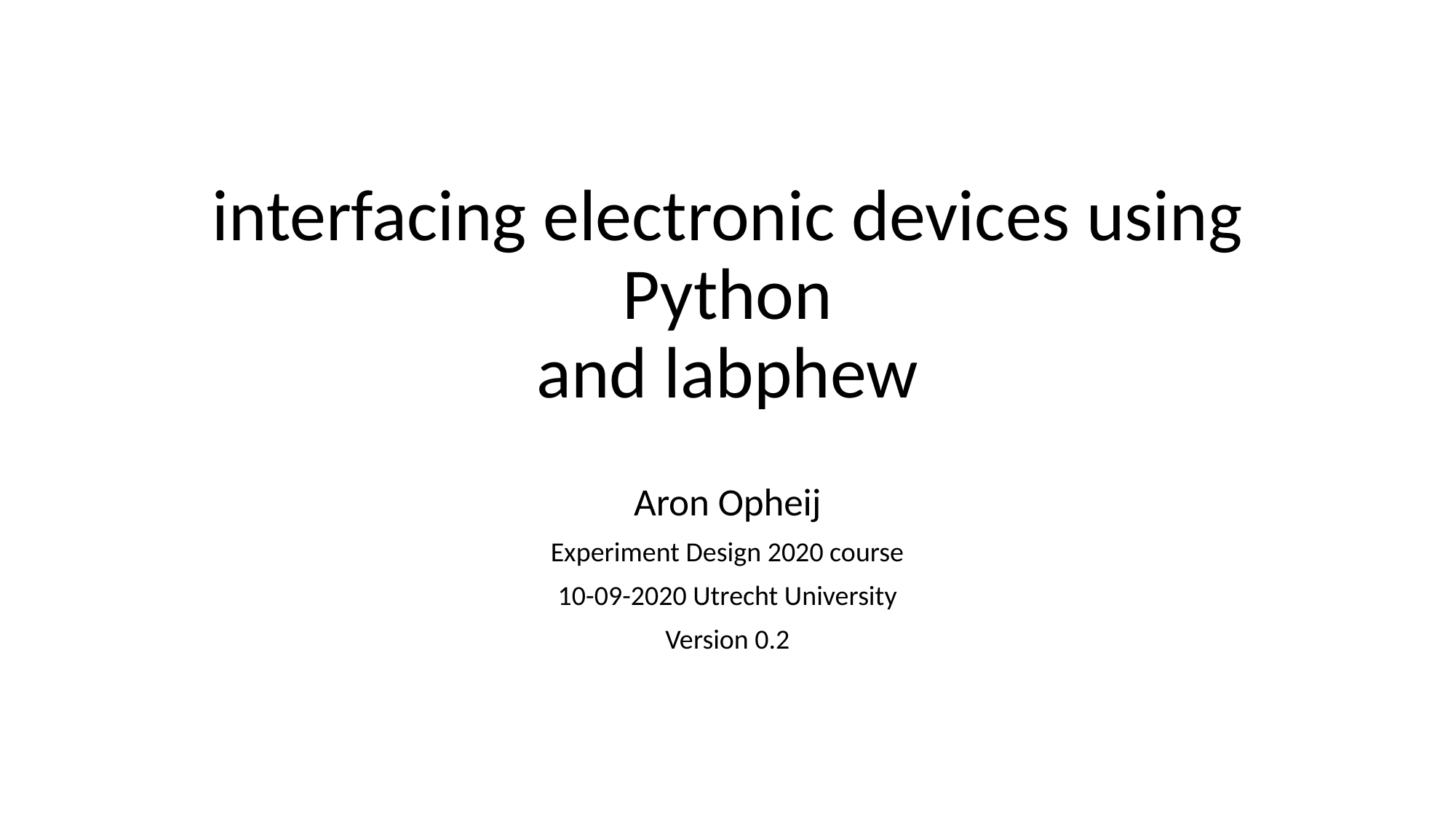

# interfacing electronic devices using Python and labphew
Aron Opheij
Experiment Design 2020 course
10-09-2020 Utrecht University
Version 0.2